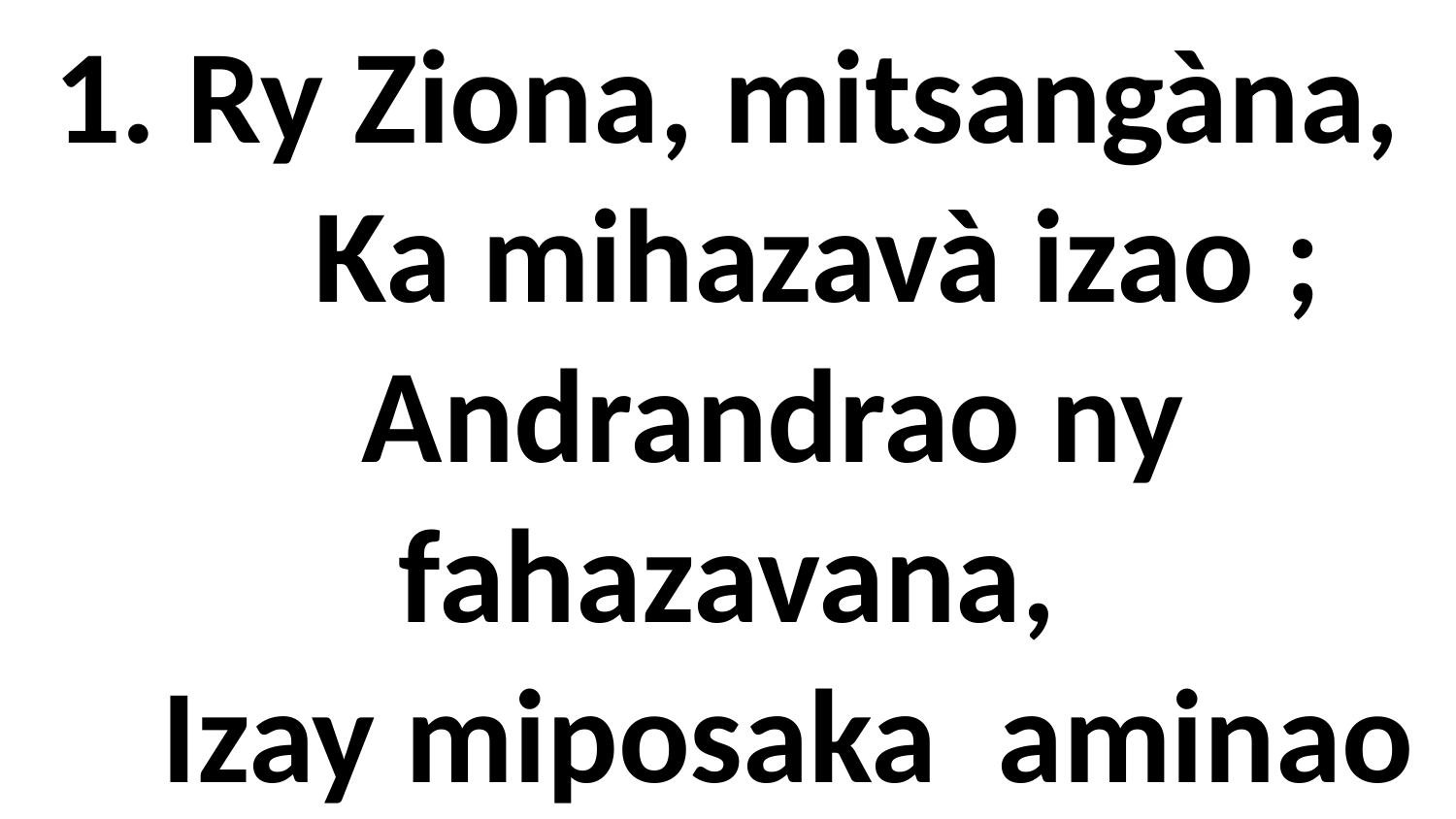

# 1. Ry Ziona, mitsangàna, Ka mihazavà izao ; Andrandrao ny fahazavana, Izay miposaka  aminao